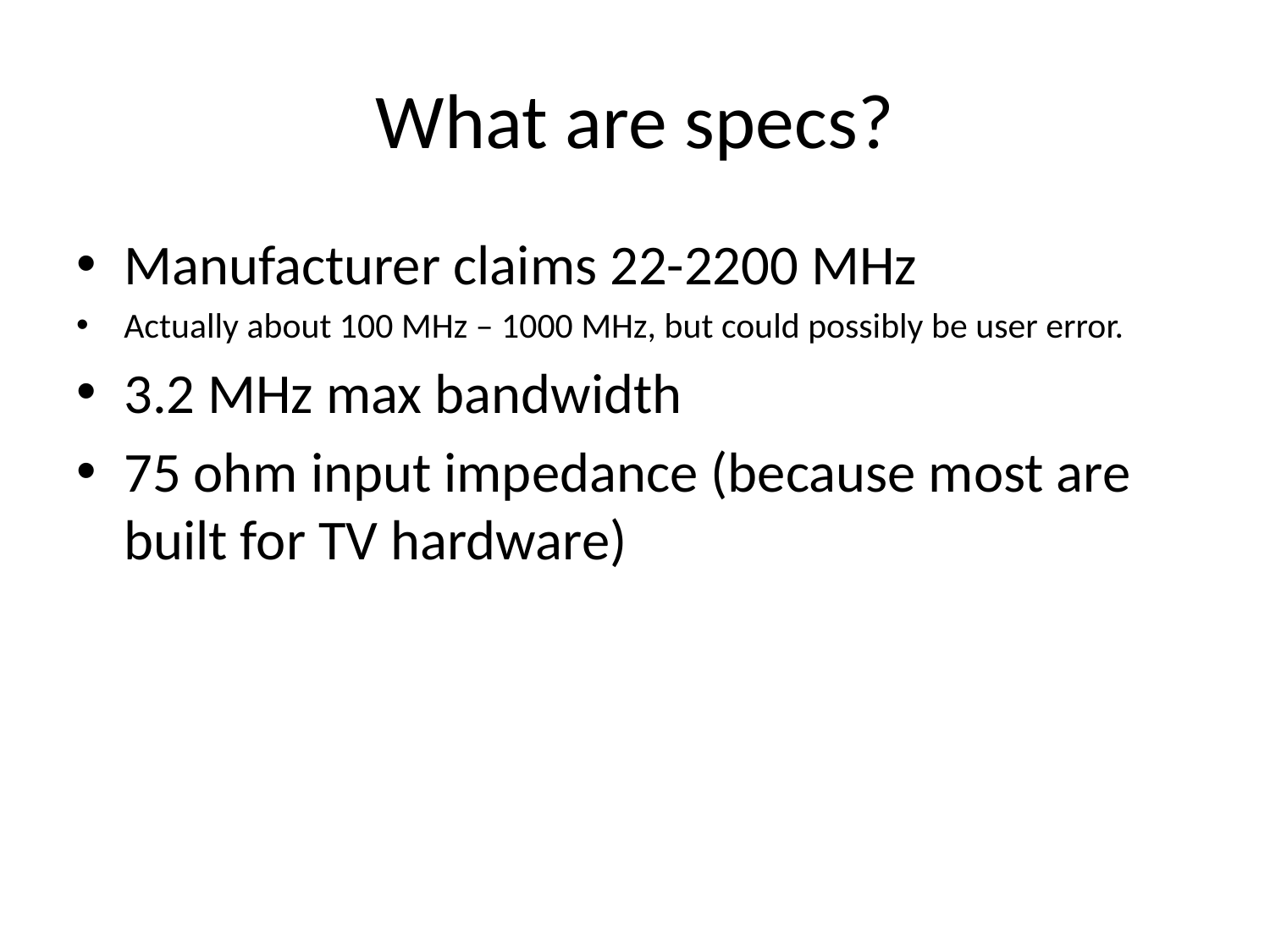

# What are specs?
Manufacturer claims 22-2200 MHz
Actually about 100 MHz – 1000 MHz, but could possibly be user error.
3.2 MHz max bandwidth
75 ohm input impedance (because most are built for TV hardware)